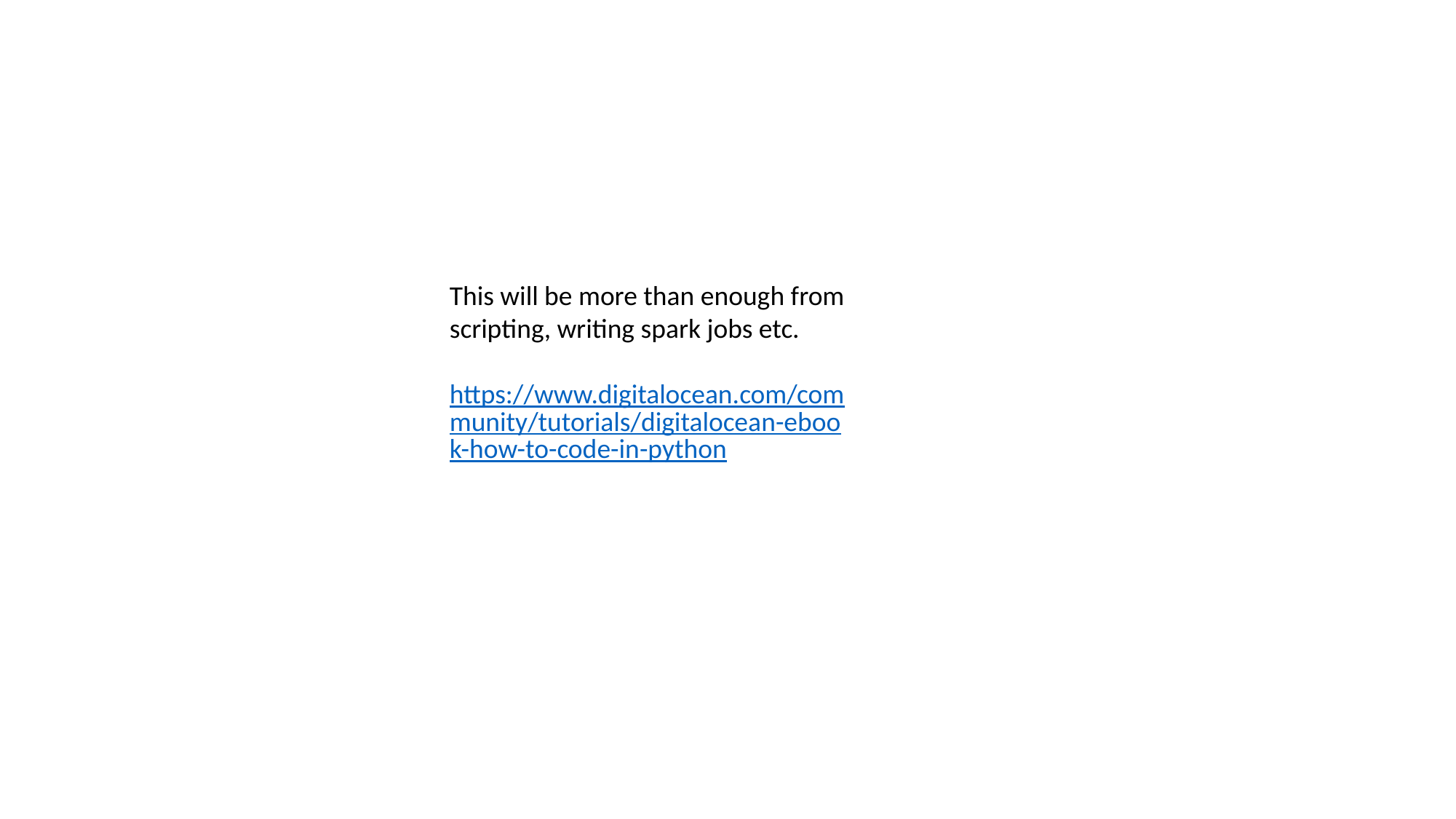

This will be more than enough from scripting, writing spark jobs etc.

https://www.digitalocean.com/community/tutorials/digitalocean-ebook-how-to-code-in-python